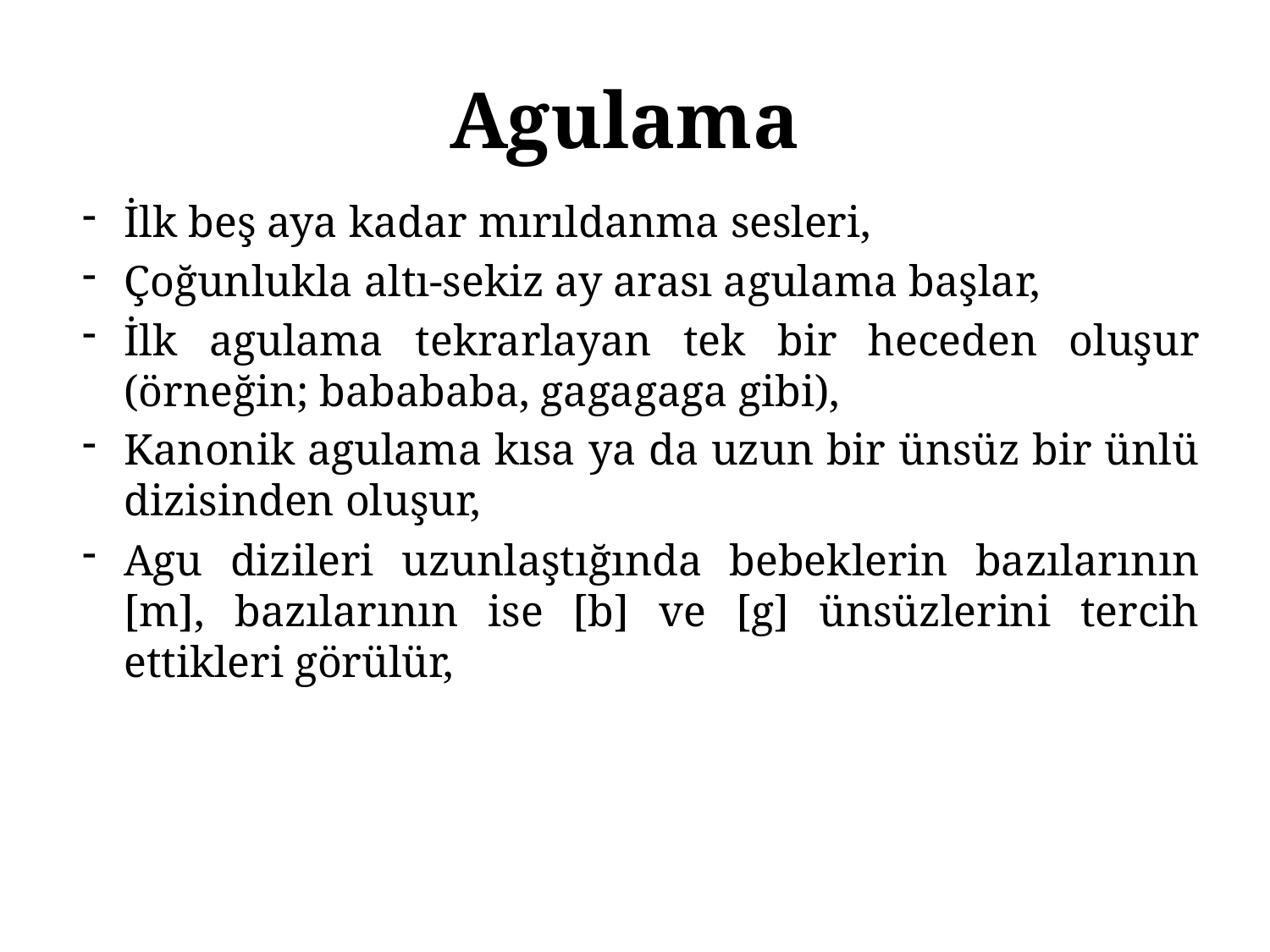

# Agulama
İlk beş aya kadar mırıldanma sesleri,
Çoğunlukla altı-sekiz ay arası agulama başlar,
İlk agulama tekrarlayan tek bir heceden oluşur (örneğin; babababa, gagagaga gibi),
Kanonik agulama kısa ya da uzun bir ünsüz bir ünlü dizisinden oluşur,
Agu dizileri uzunlaştığında bebeklerin bazılarının [m], bazılarının ise [b] ve [g] ünsüzlerini tercih ettikleri görülür,